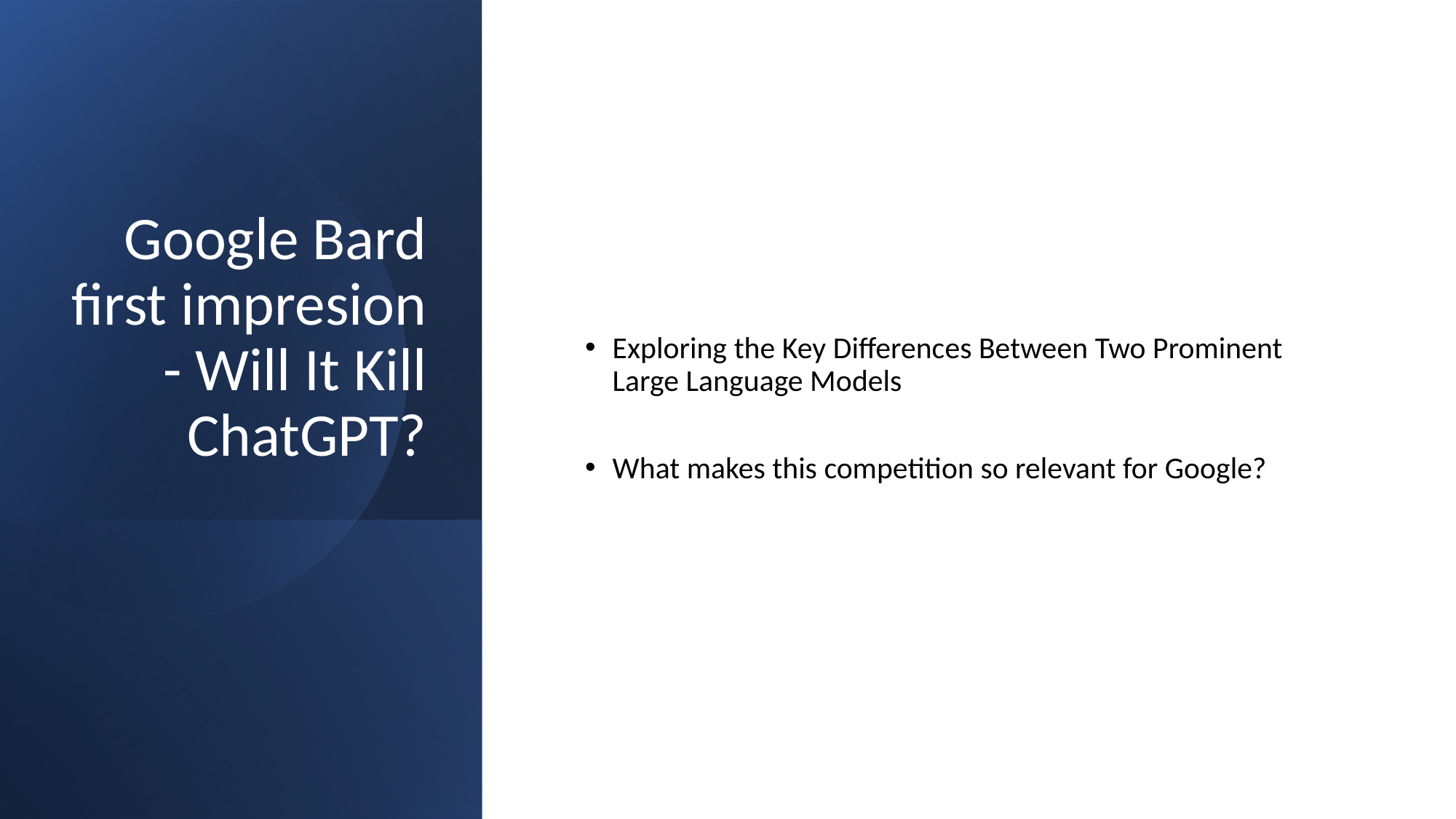

# Google Bard first impresion - Will It Kill ChatGPT?
Exploring the Key Differences Between Two Prominent Large Language Models
What makes this competition so relevant for Google?